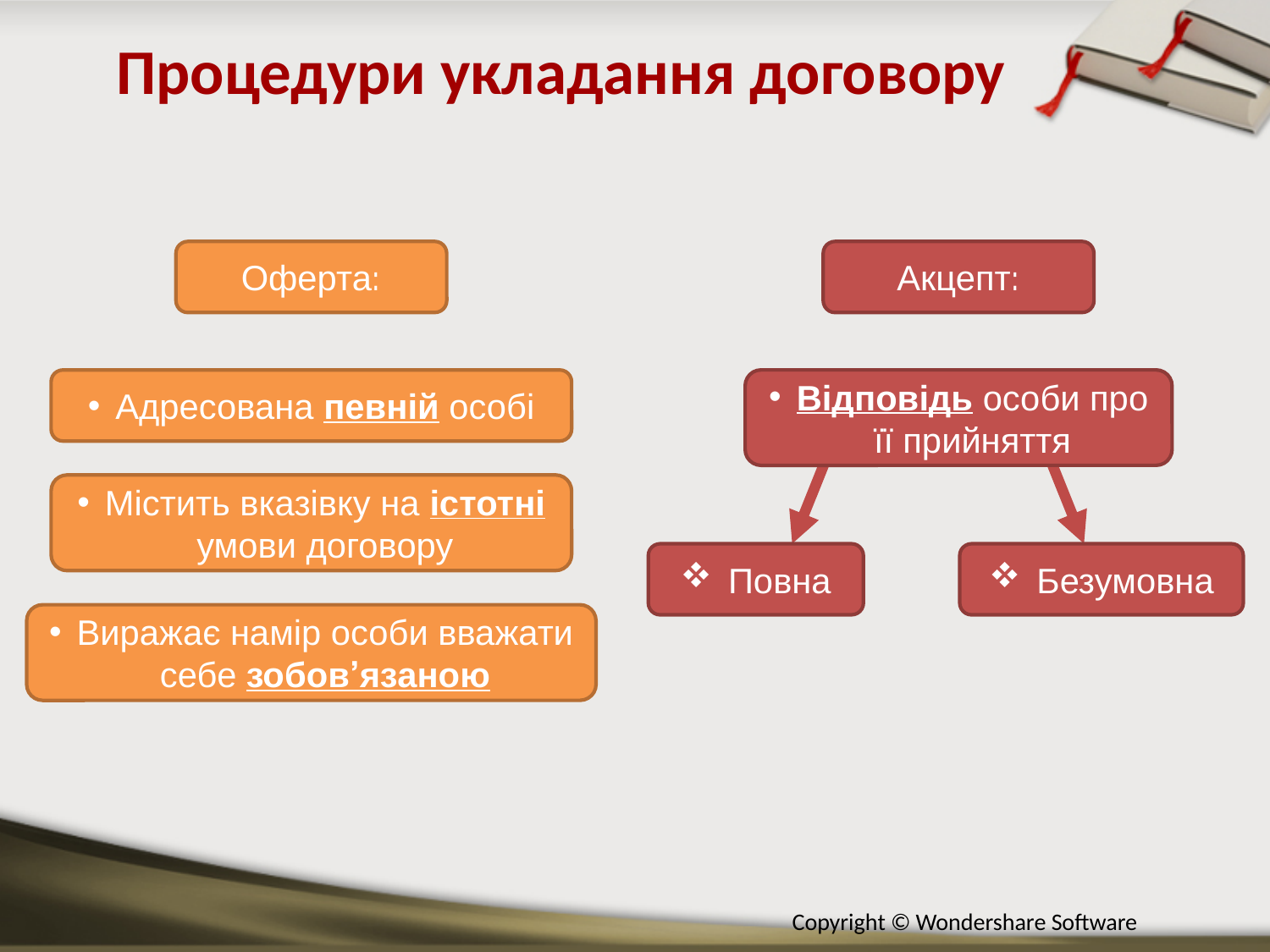

Процедури укладання договору
Оферта:
Акцепт:
Адресована певній особі
Відповідь особи про її прийняття
Містить вказівку на істотні умови договору
Повна
Безумовна
Виражає намір особи вважати себе зобов’язаною